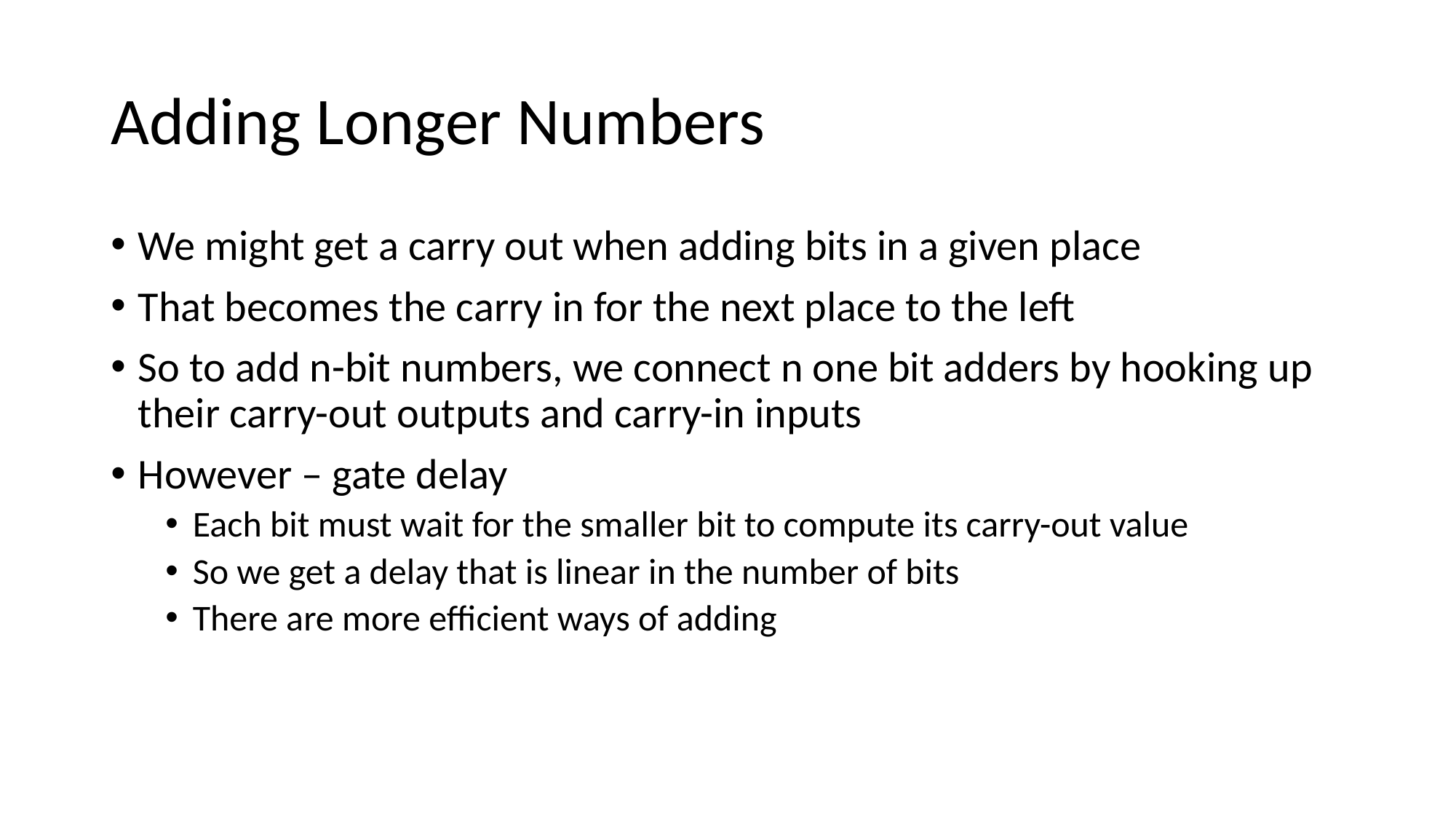

# Adding Longer Numbers
We might get a carry out when adding bits in a given place
That becomes the carry in for the next place to the left
So to add n-bit numbers, we connect n one bit adders by hooking up their carry-out outputs and carry-in inputs
However – gate delay
Each bit must wait for the smaller bit to compute its carry-out value
So we get a delay that is linear in the number of bits
There are more efficient ways of adding